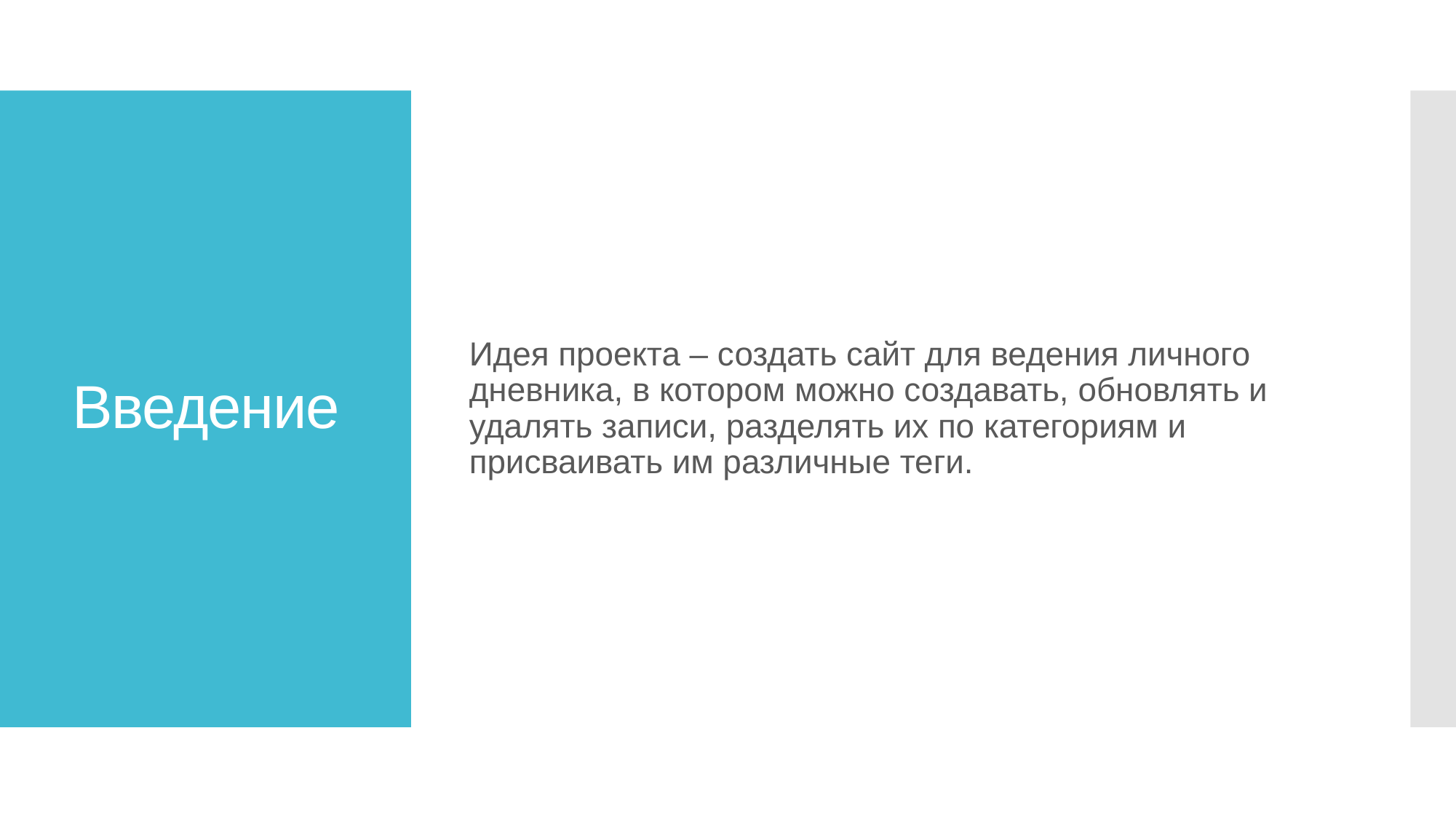

Идея проекта – создать сайт для ведения личного дневника, в котором можно создавать, обновлять и удалять записи, разделять их по категориям и присваивать им различные теги.
# Введение